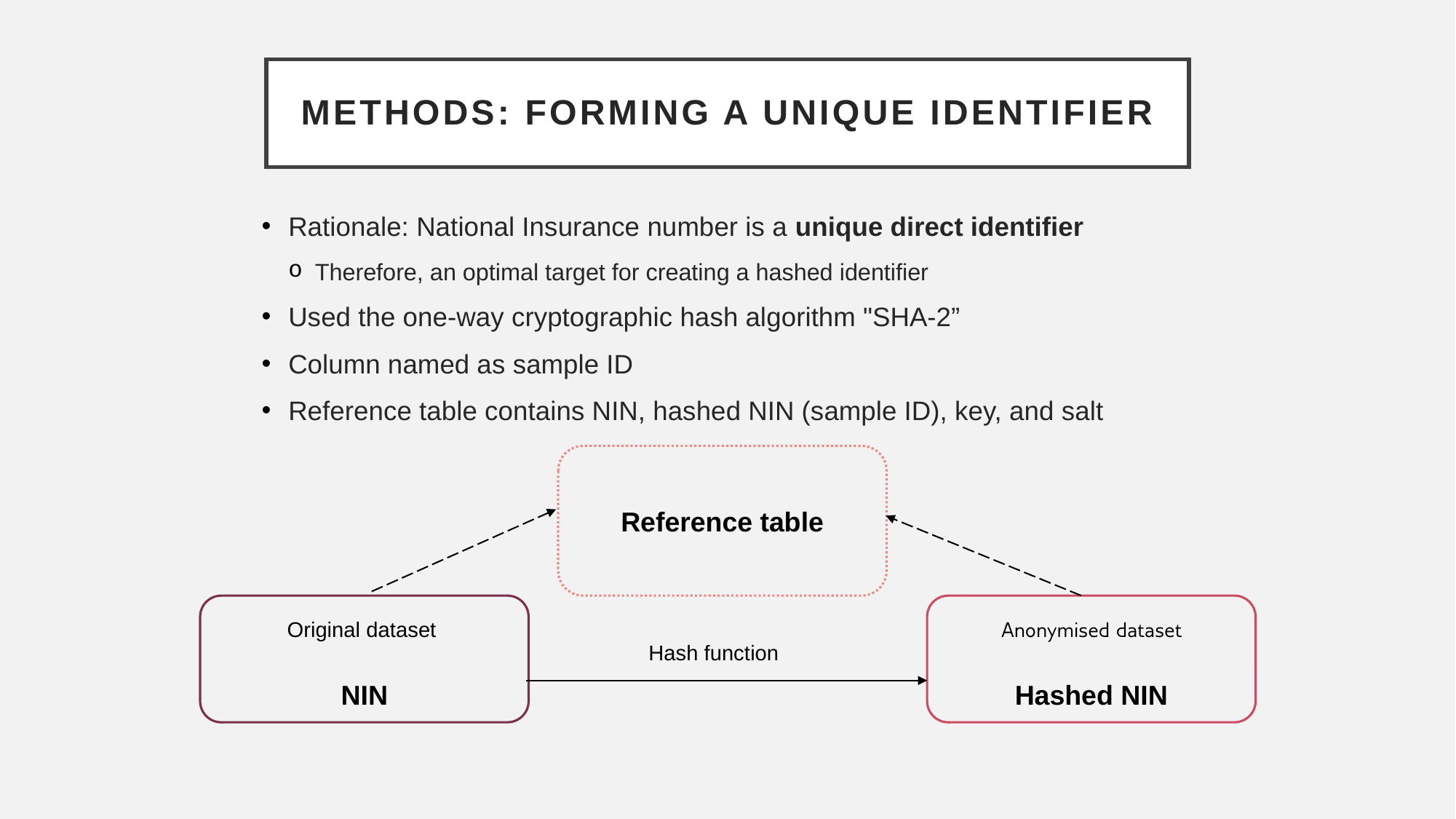

Methods: forming a unique identifier
Rationale: National Insurance number is a unique direct identifier
Therefore, an optimal target for creating a hashed identifier
Used the one-way cryptographic hash algorithm "SHA-2”
Column named as sample ID
Reference table contains NIN, hashed NIN (sample ID), key, and salt

Reference table
Hashed NIN
NIN
Original dataset
Anonymised dataset
Hash function